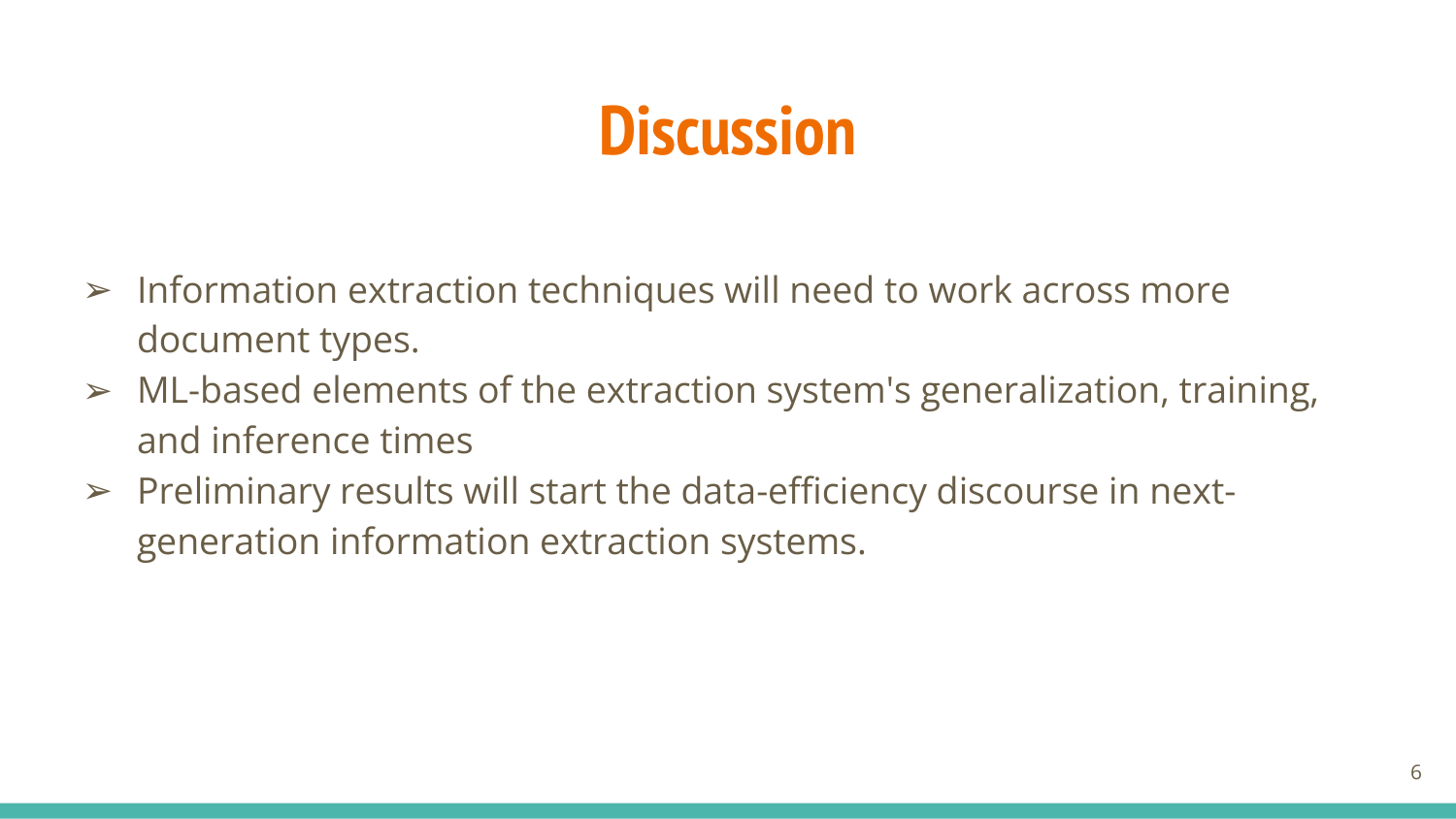

# Discussion
Information extraction techniques will need to work across more document types.
ML-based elements of the extraction system's generalization, training, and inference times
Preliminary results will start the data-efficiency discourse in next-generation information extraction systems.
6